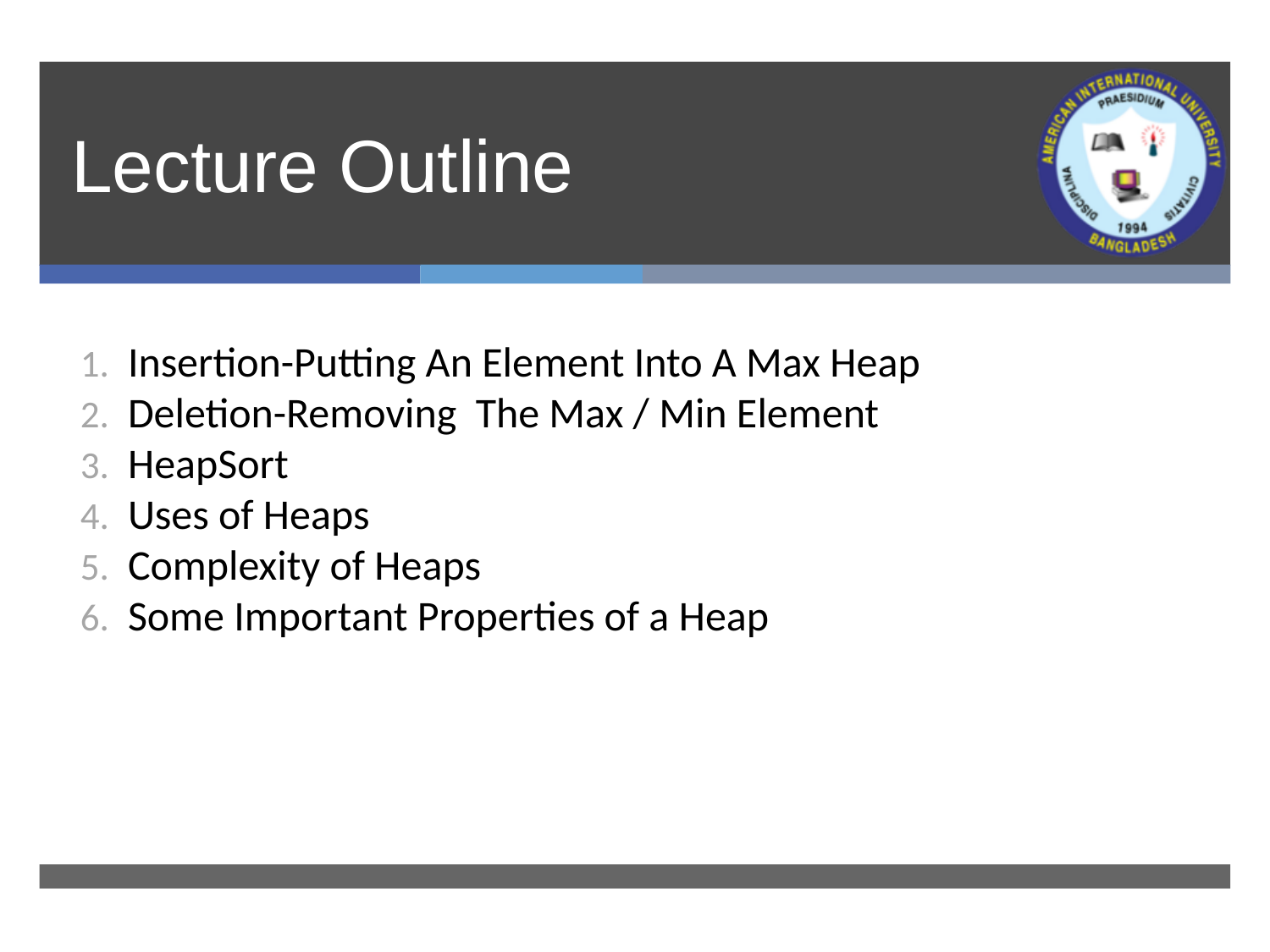

# Lecture Outline
Insertion-Putting An Element Into A Max Heap
Deletion-Removing  The Max / Min Element
HeapSort
Uses of Heapsm
Complexity of Heaps
Some Important Properties of a Heapmportant Properties of a Heap